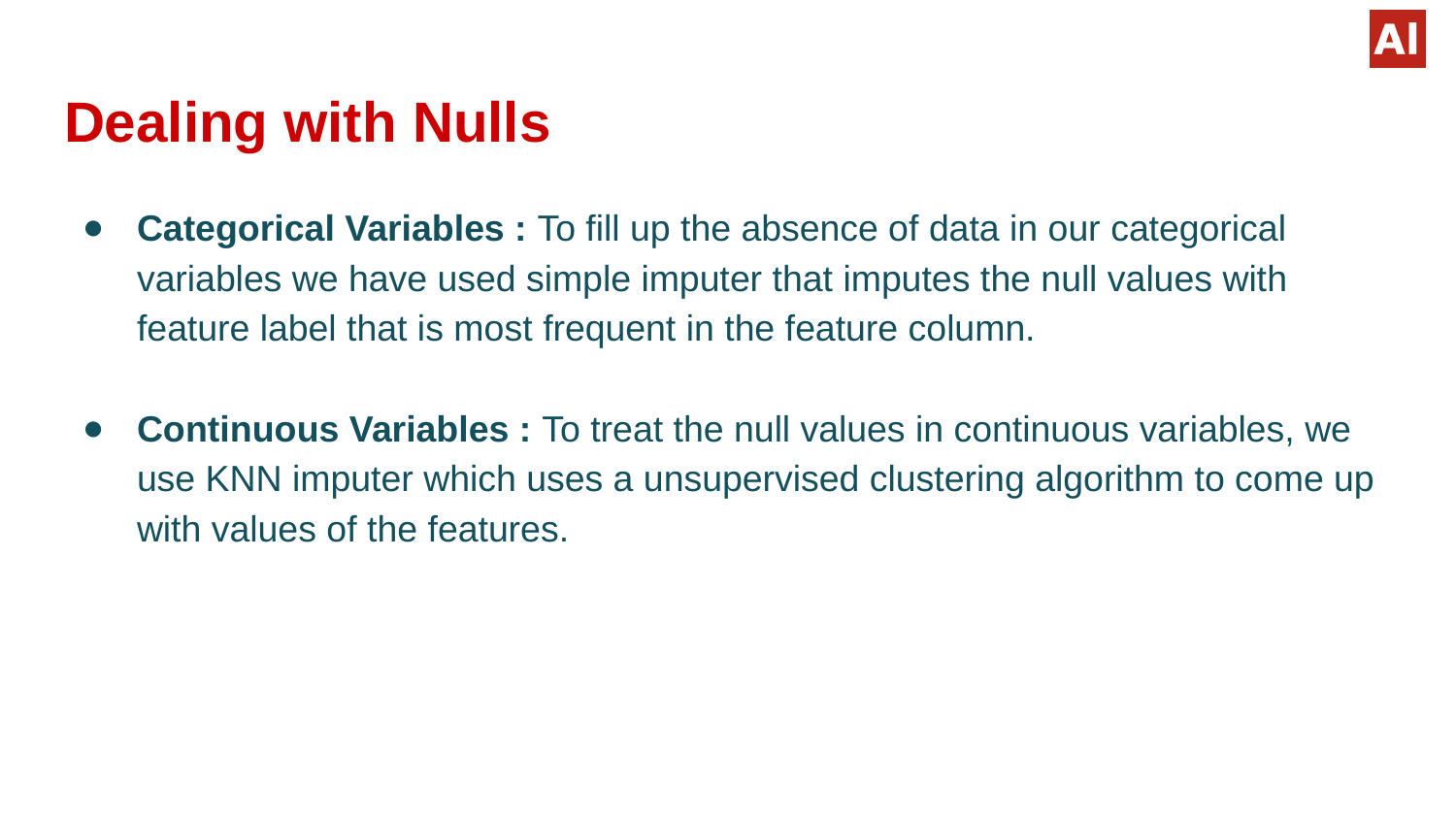

# Dealing with Nulls
Categorical Variables : To fill up the absence of data in our categorical variables we have used simple imputer that imputes the null values with feature label that is most frequent in the feature column.

Continuous Variables : To treat the null values in continuous variables, we use KNN imputer which uses a unsupervised clustering algorithm to come up with values of the features.